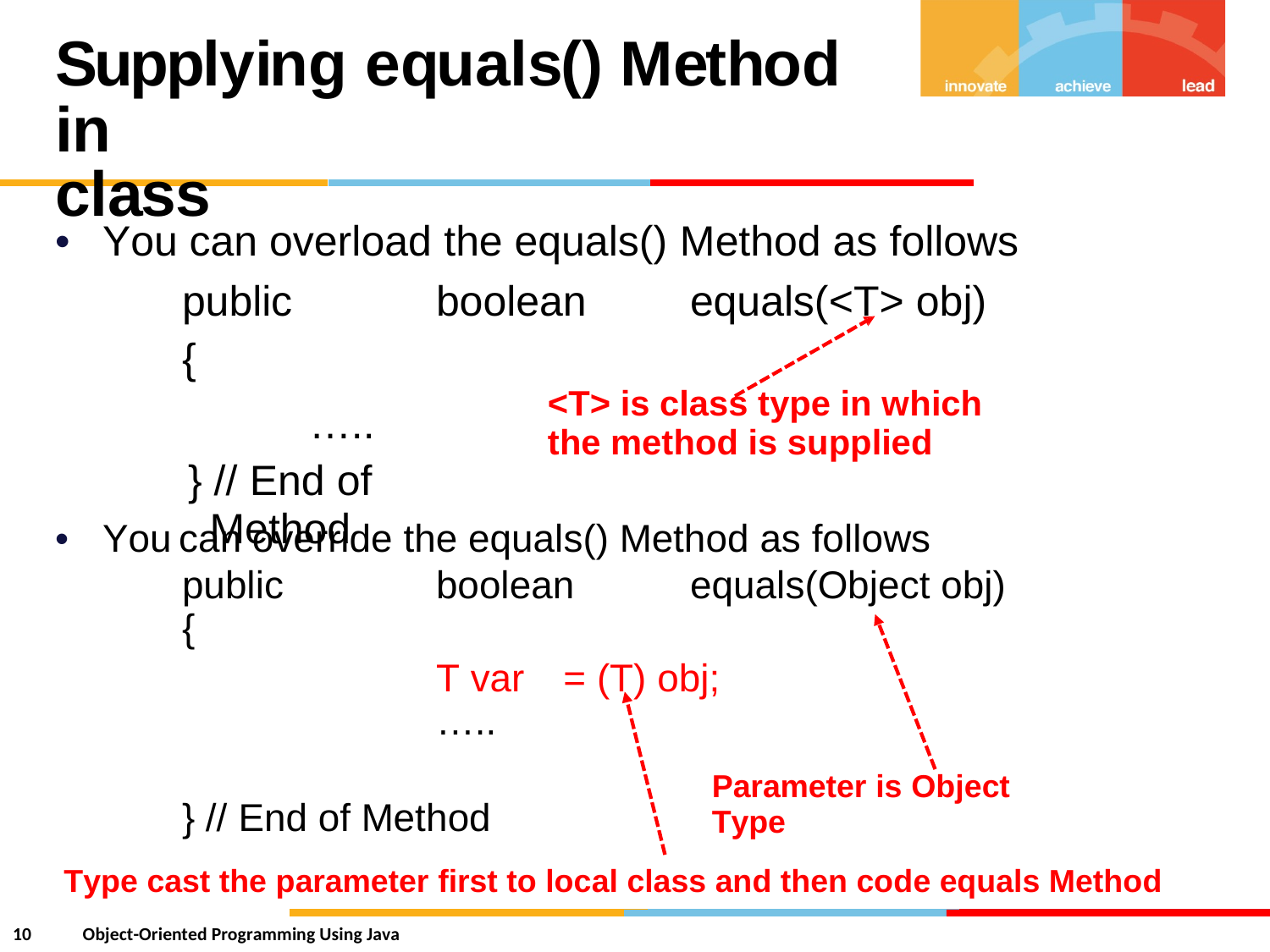

Supplying equals() Method in
class

•
You can overload the equals() Method as follows
public
{
boolean
equals(<T> obj)

<T> is class type in which
the method is supplied
…..
} // End of Method
•
You
can override the equals() Method as follows
public
{
boolean
equals(Object obj)

T var   = (T) obj;
…..
Parameter is Object Type

} // End of Method
Type cast the parameter first to local class and then code equals Method

10
Object-Oriented Programming Using Java